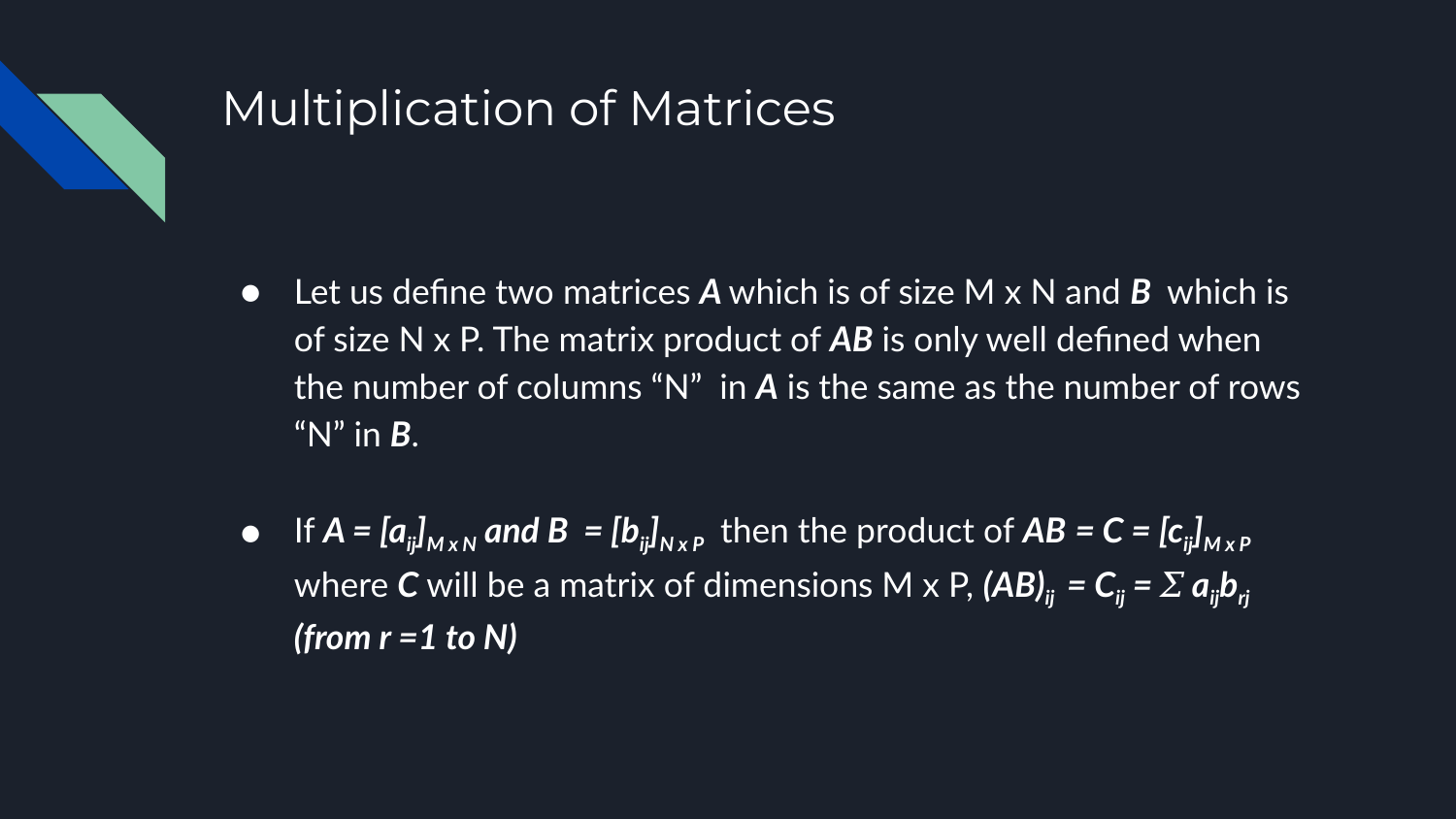

# Multiplication of Matrices
Let us define two matrices A which is of size M x N and B  which is of size N x P. The matrix product of AB is only well defined when the number of columns “N”  in A is the same as the number of rows “N” in B.

If A = [aij]M x N and B  = [bij]N x P  then the product of AB = C = [cij]M x P  where C will be a matrix of dimensions M x P, (AB)ij  = Cij = 𝛴 aijbrj   (from r =1 to N)